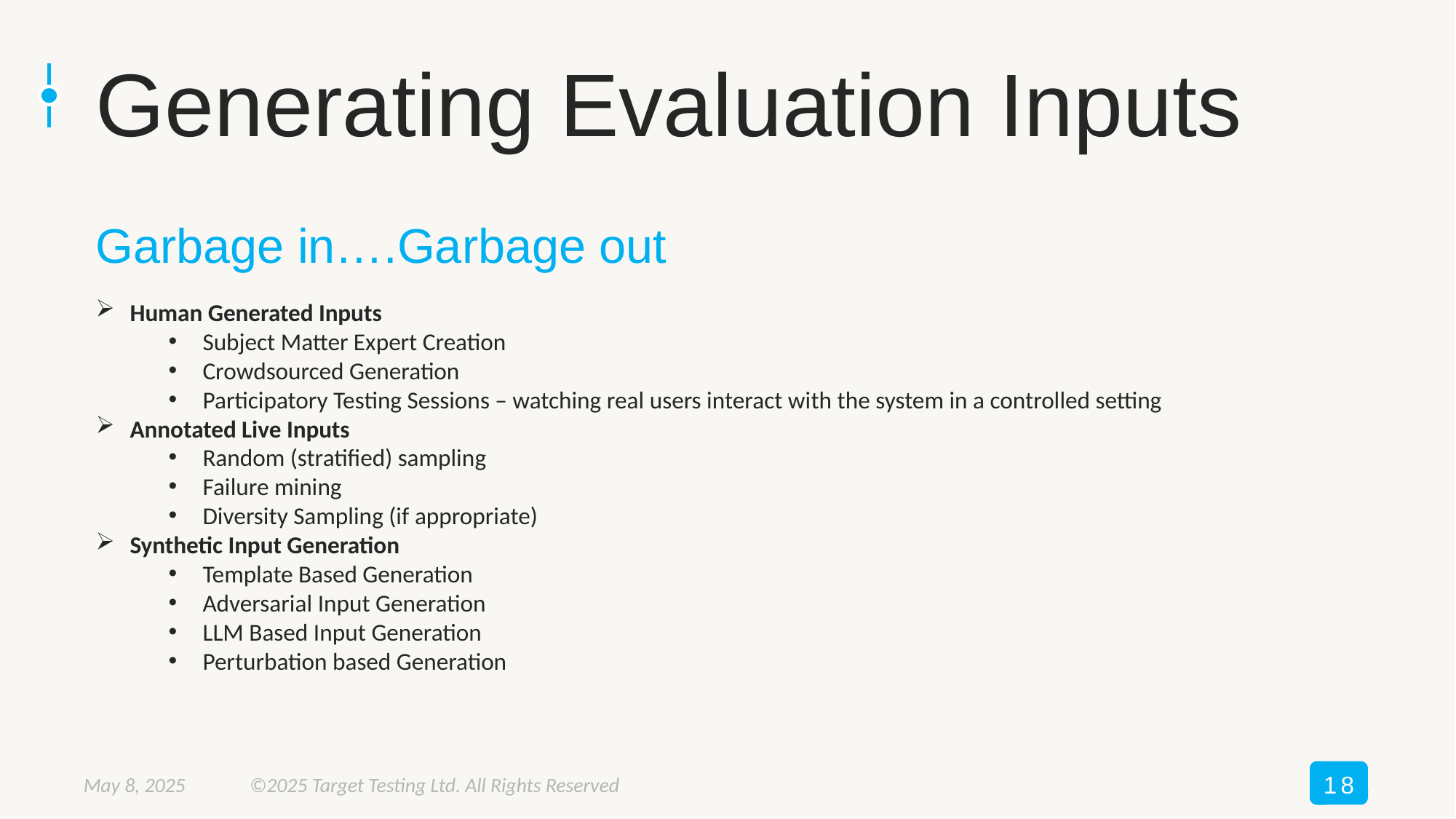

# Generating Evaluation Inputs
Garbage in….Garbage out
Human Generated Inputs
Subject Matter Expert Creation
Crowdsourced Generation
Participatory Testing Sessions – watching real users interact with the system in a controlled setting
Annotated Live Inputs
Random (stratified) sampling
Failure mining
Diversity Sampling (if appropriate)
Synthetic Input Generation
Template Based Generation
Adversarial Input Generation
LLM Based Input Generation
Perturbation based Generation
18
May 8, 2025
©2025 Target Testing Ltd. All Rights Reserved